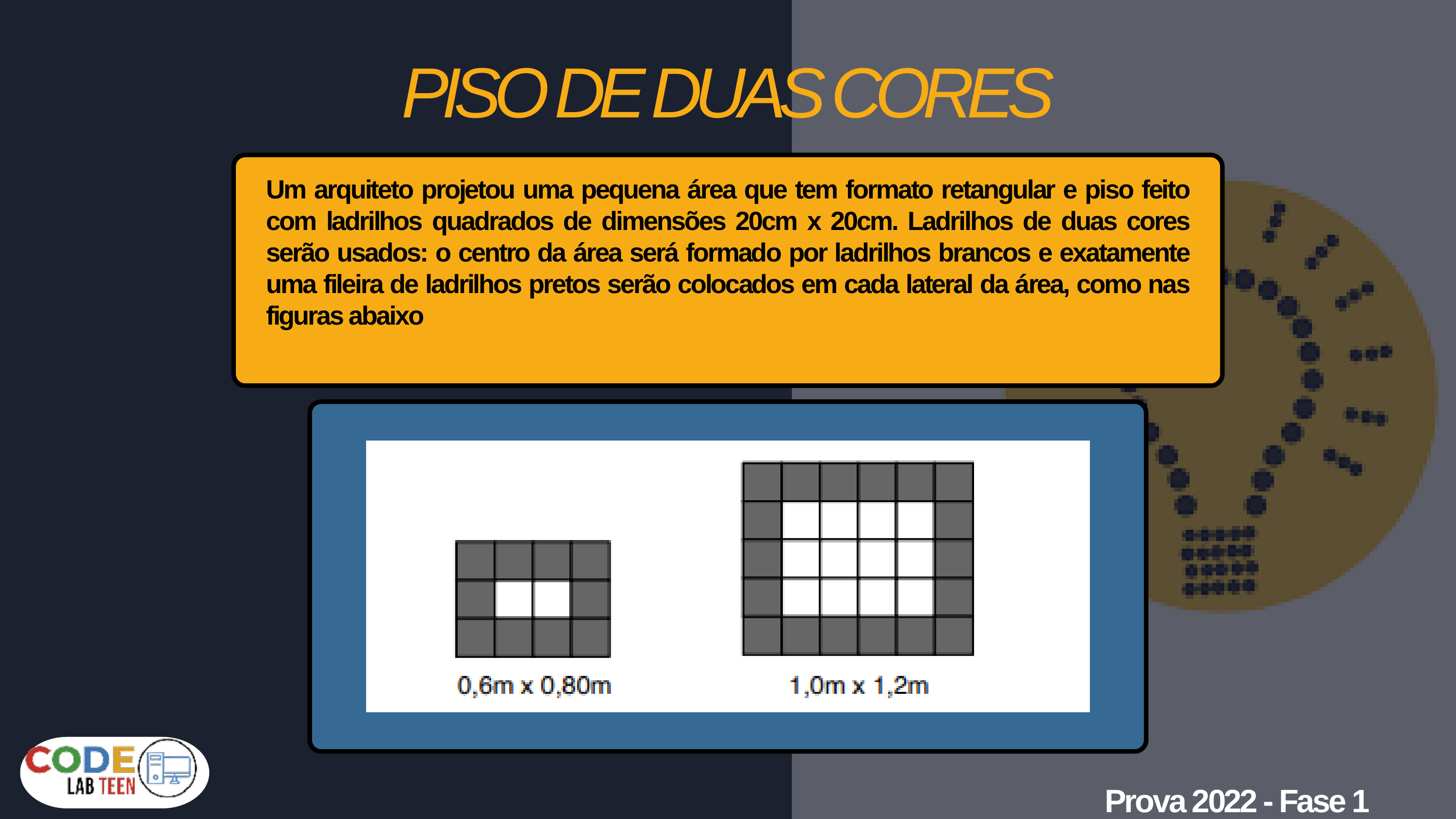

PISO DE DUAS CORES

Um arquiteto projetou uma pequena área que tem formato retangular e piso feito com ladrilhos quadrados de dimensões 20cm x 20cm. Ladrilhos de duas cores serão usados: o centro da área será formado por ladrilhos brancos e exatamente uma fileira de ladrilhos pretos serão colocados em cada lateral da área, como nas figuras abaixo

Prova 2022 - Fase 1